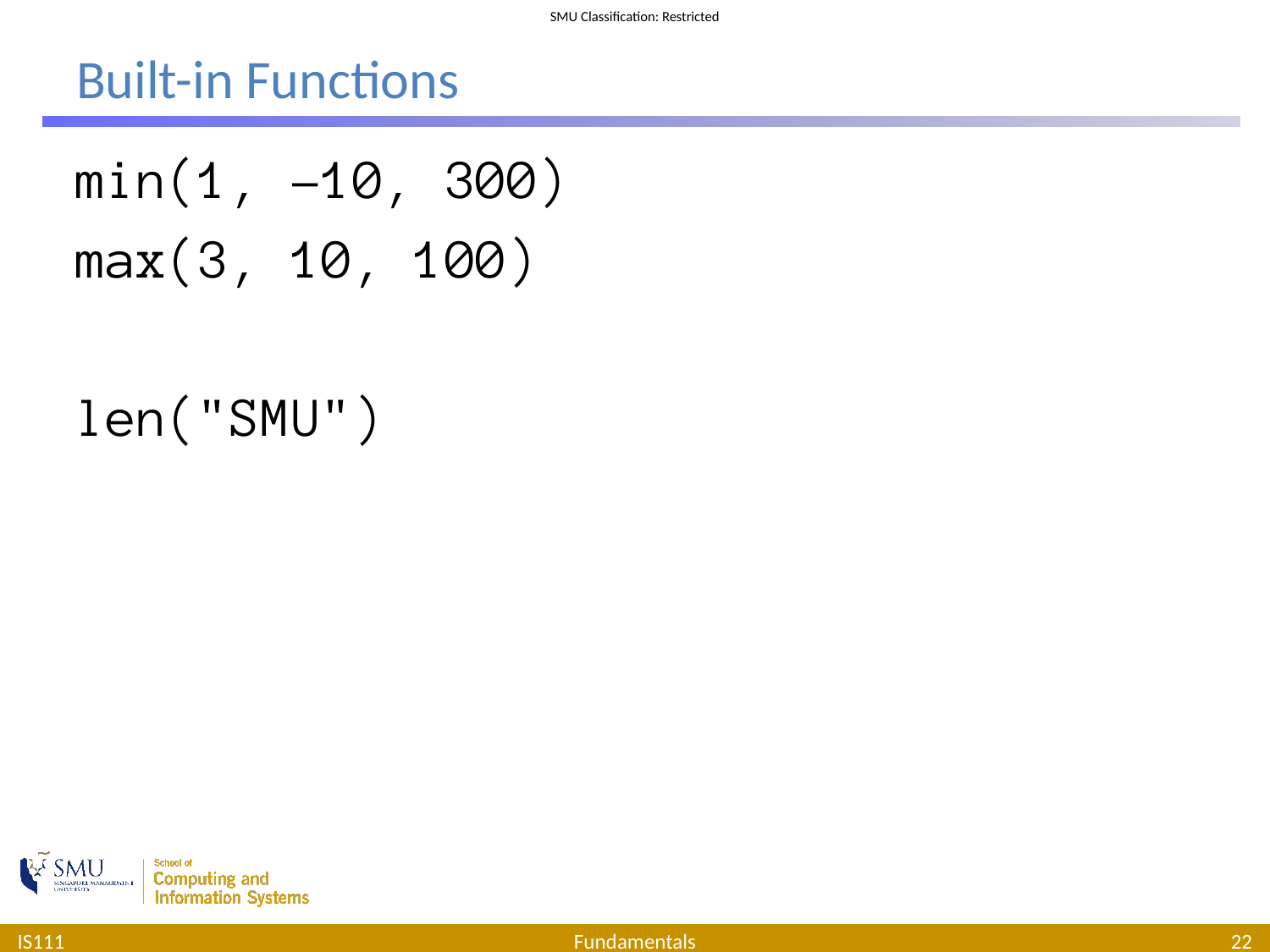

# Built-in Functions
min(1, -10, 300)
max(3, 10, 100)

len("SMU")

IS111
Fundamentals
22